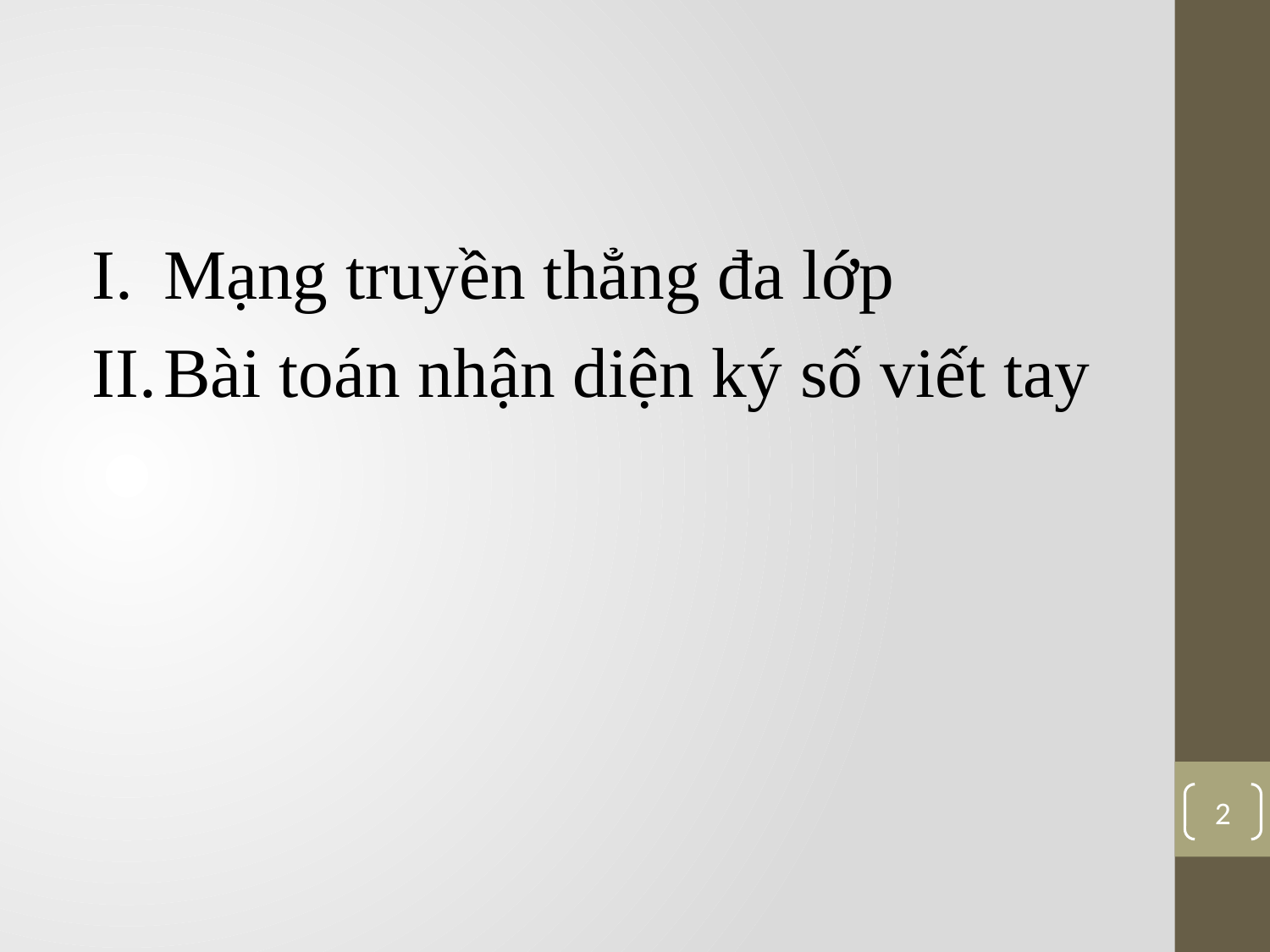

Mạng truyền thẳng đa lớp
Bài toán nhận diện ký số viết tay
2